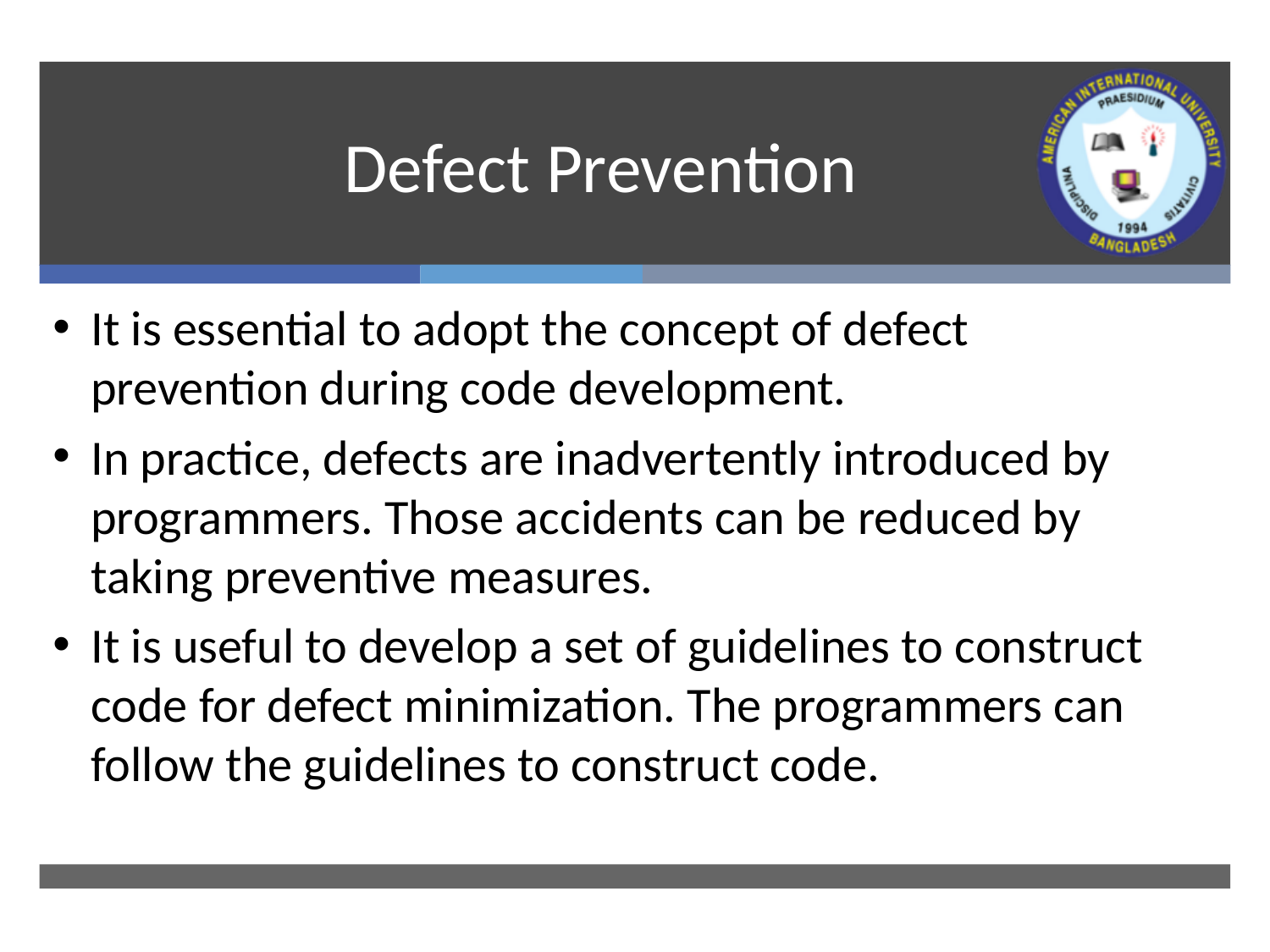

# Defect Prevention
It is essential to adopt the concept of defect prevention during code development.
In practice, defects are inadvertently introduced by programmers. Those accidents can be reduced by taking preventive measures.
It is useful to develop a set of guidelines to construct code for defect minimization. The programmers can follow the guidelines to construct code.